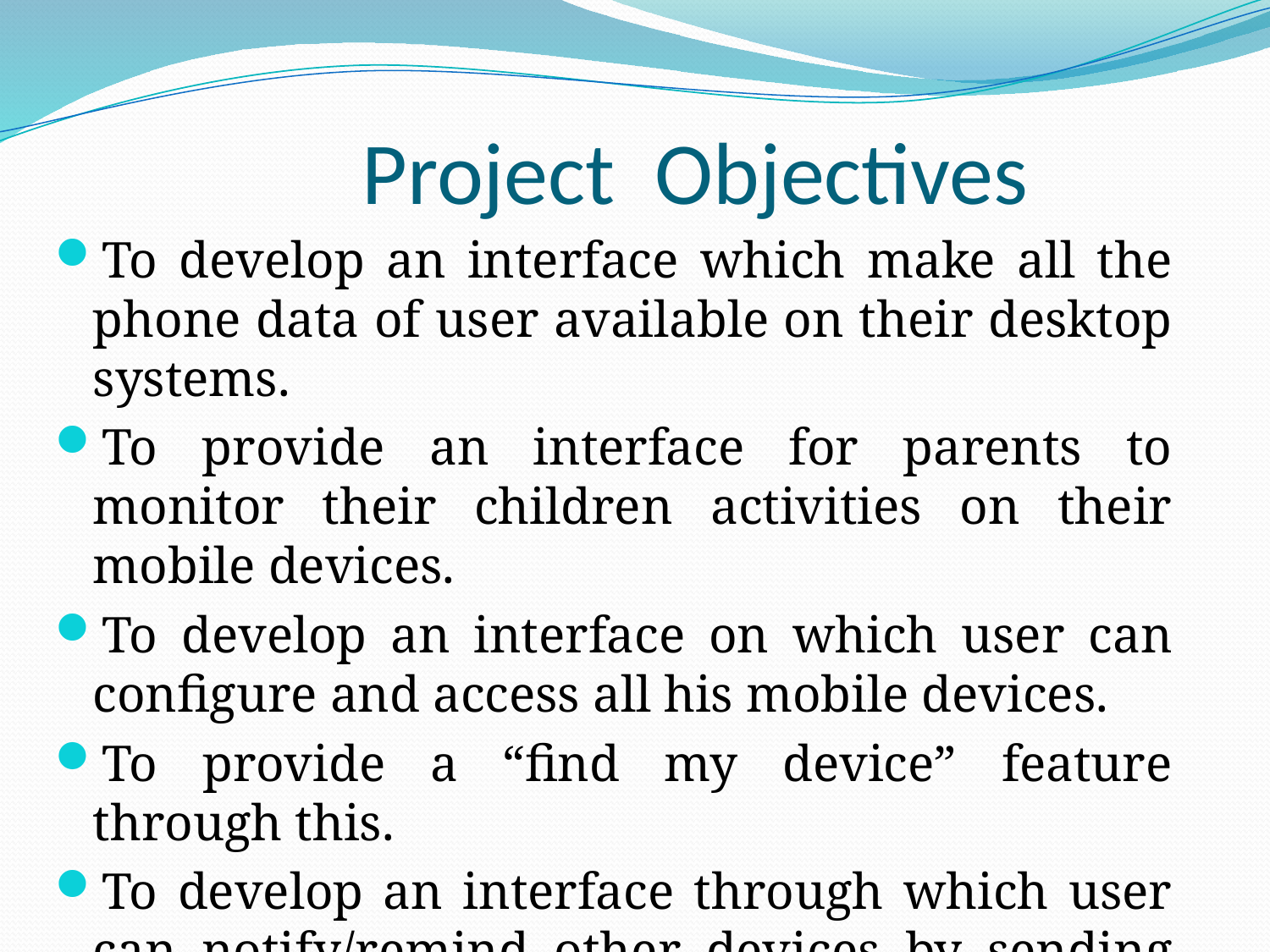

# Project  Objectives
To develop an interface which make all the phone data of user available on their desktop systems.
To provide an interface for parents to monitor their children activities on their mobile devices.
To develop an interface on which user can configure and access all his mobile devices.
To provide a “find my device” feature through this.
To develop an interface through which user can notify/remind other devices by sending notifications.